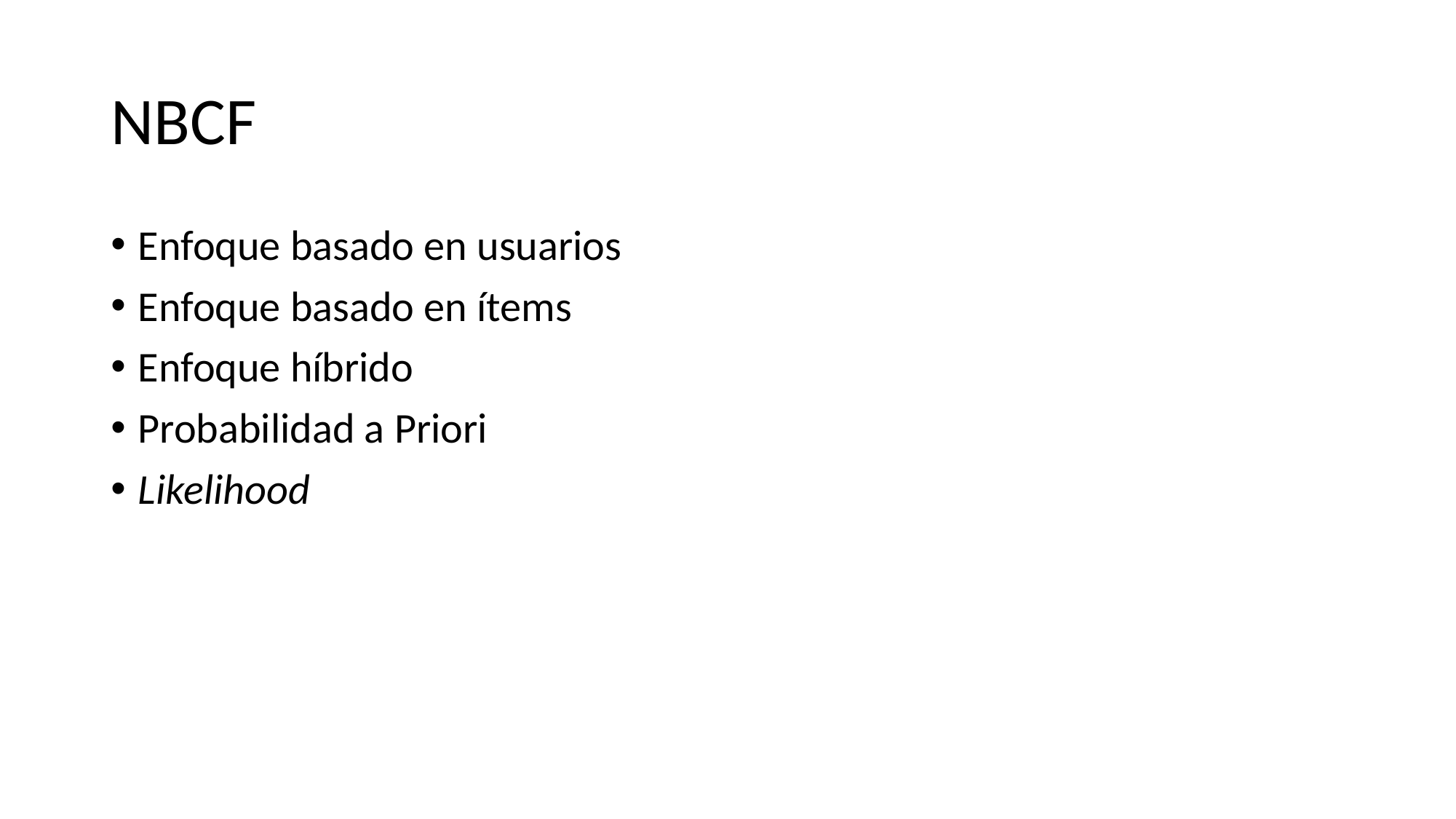

# NBCF
Enfoque basado en usuarios
Enfoque basado en ítems
Enfoque híbrido
Probabilidad a Priori
Likelihood